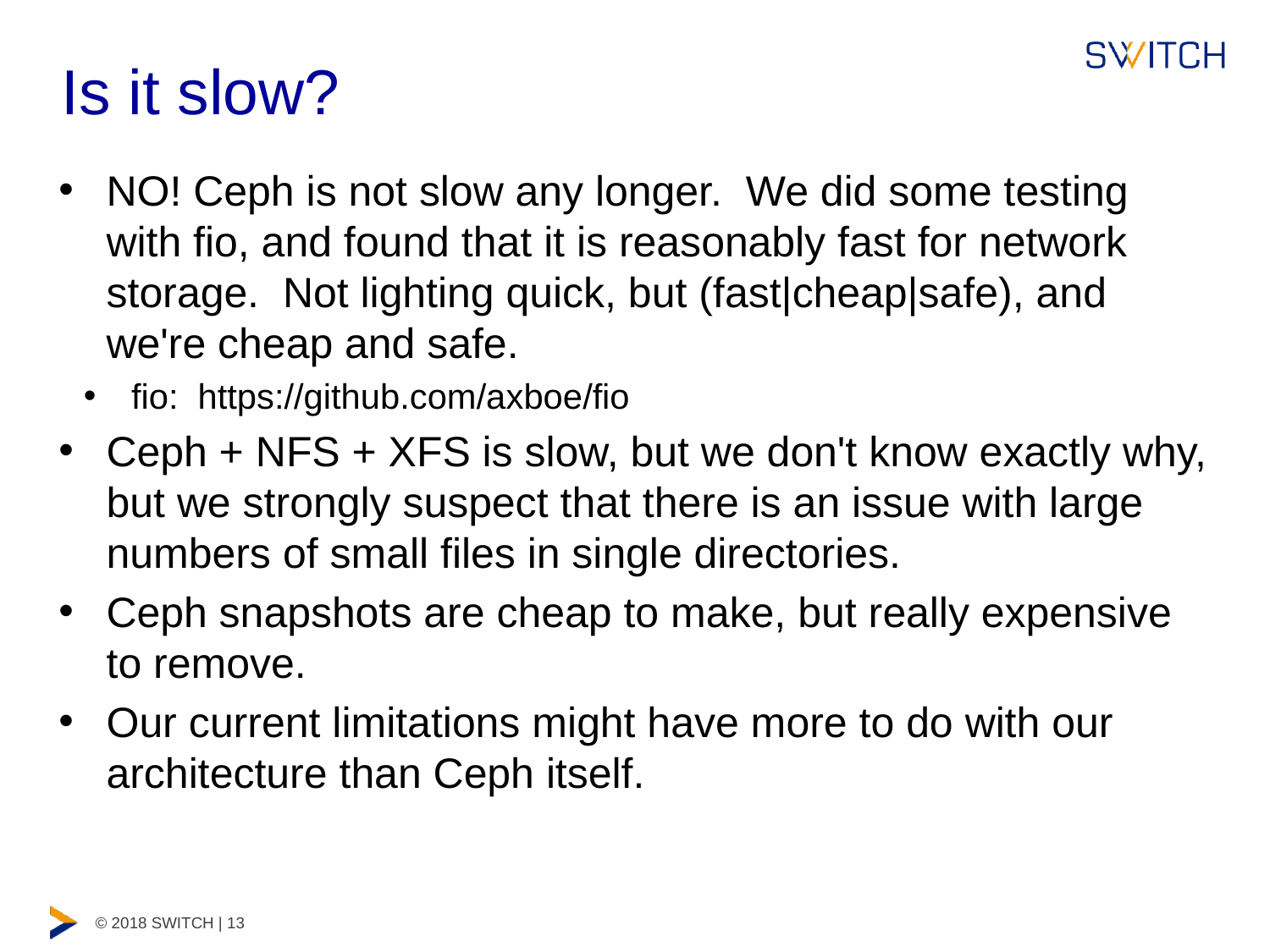

# Is it slow?
NO! Ceph is not slow any longer.  We did some testing with fio, and found that it is reasonably fast for network storage.  Not lighting quick, but (fast|cheap|safe), and we're cheap and safe.
fio:  https://github.com/axboe/fio
Ceph + NFS + XFS is slow, but we don't know exactly why, but we strongly suspect that there is an issue with large numbers of small files in single directories.
Ceph snapshots are cheap to make, but really expensive to remove.
Our current limitations might have more to do with our architecture than Ceph itself.